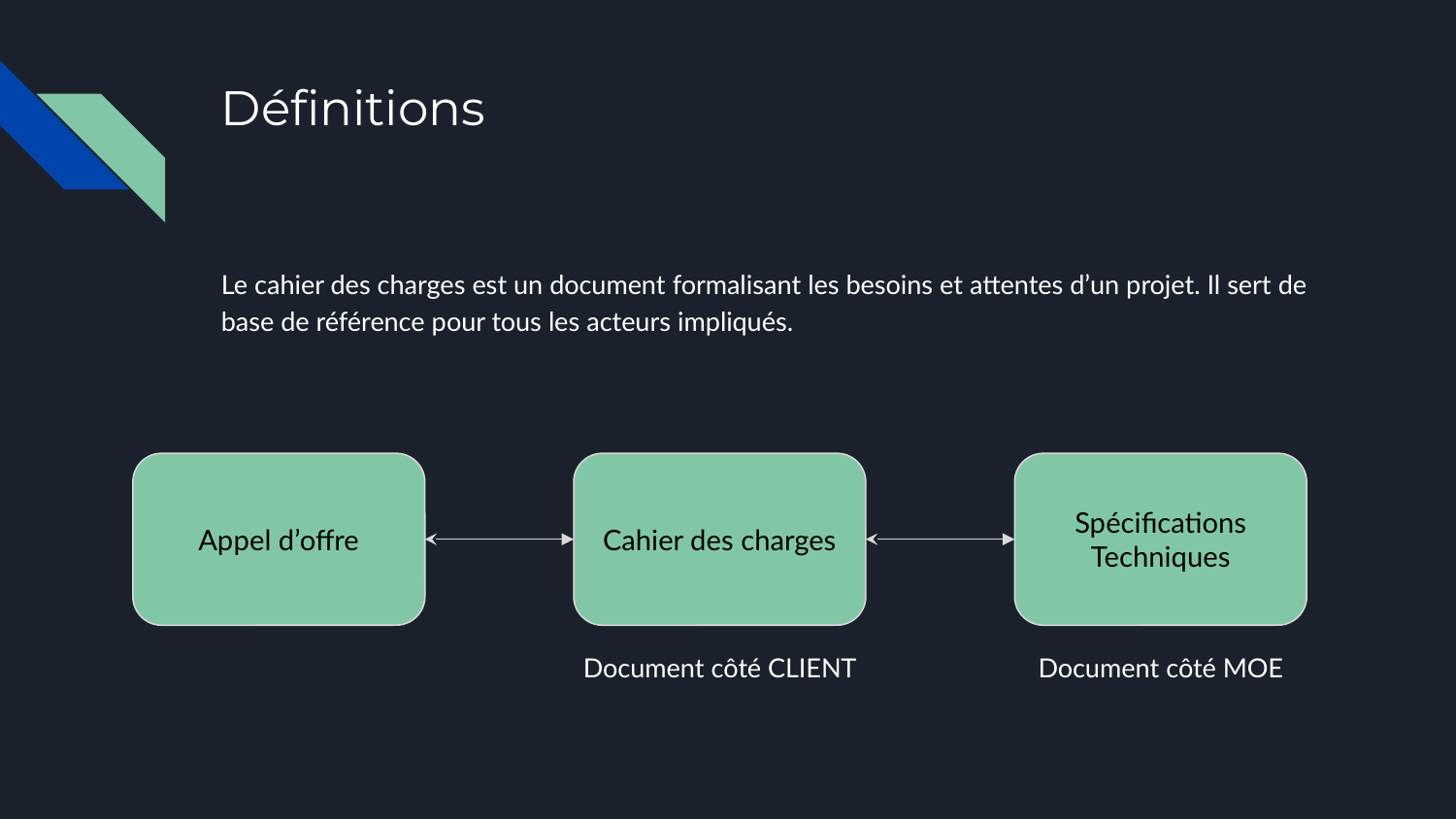

# Définitions
Le cahier des charges est un document formalisant les besoins et attentes d’un projet. Il sert de base de référence pour tous les acteurs impliqués.
Appel d’offre
Cahier des charges
Spécifications Techniques
Document côté CLIENT
Document côté MOE